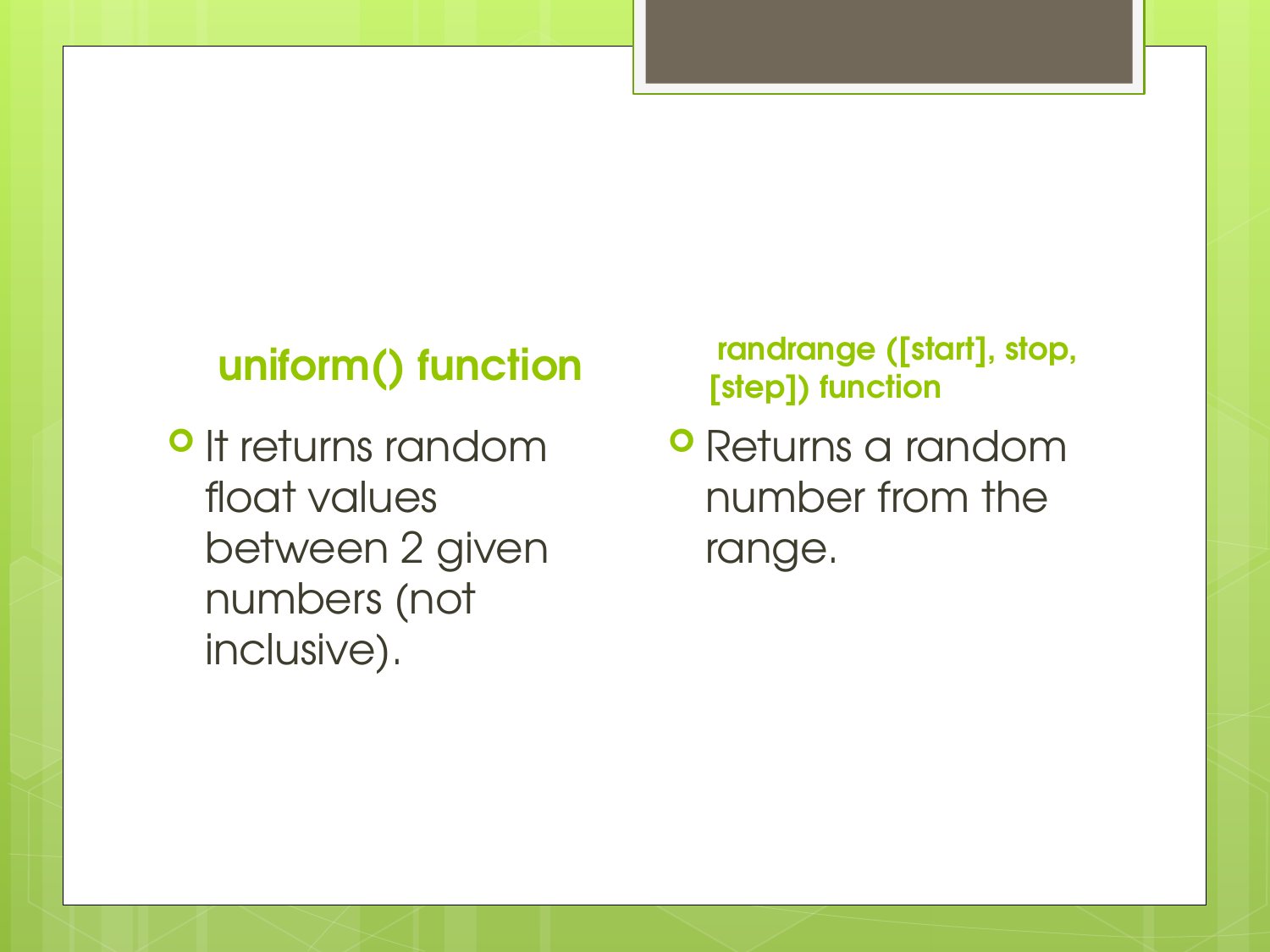

uniform() function
 randrange ([start], stop, [step]) function
It returns random float values between 2 given numbers (not inclusive).
Returns a random number from the range.